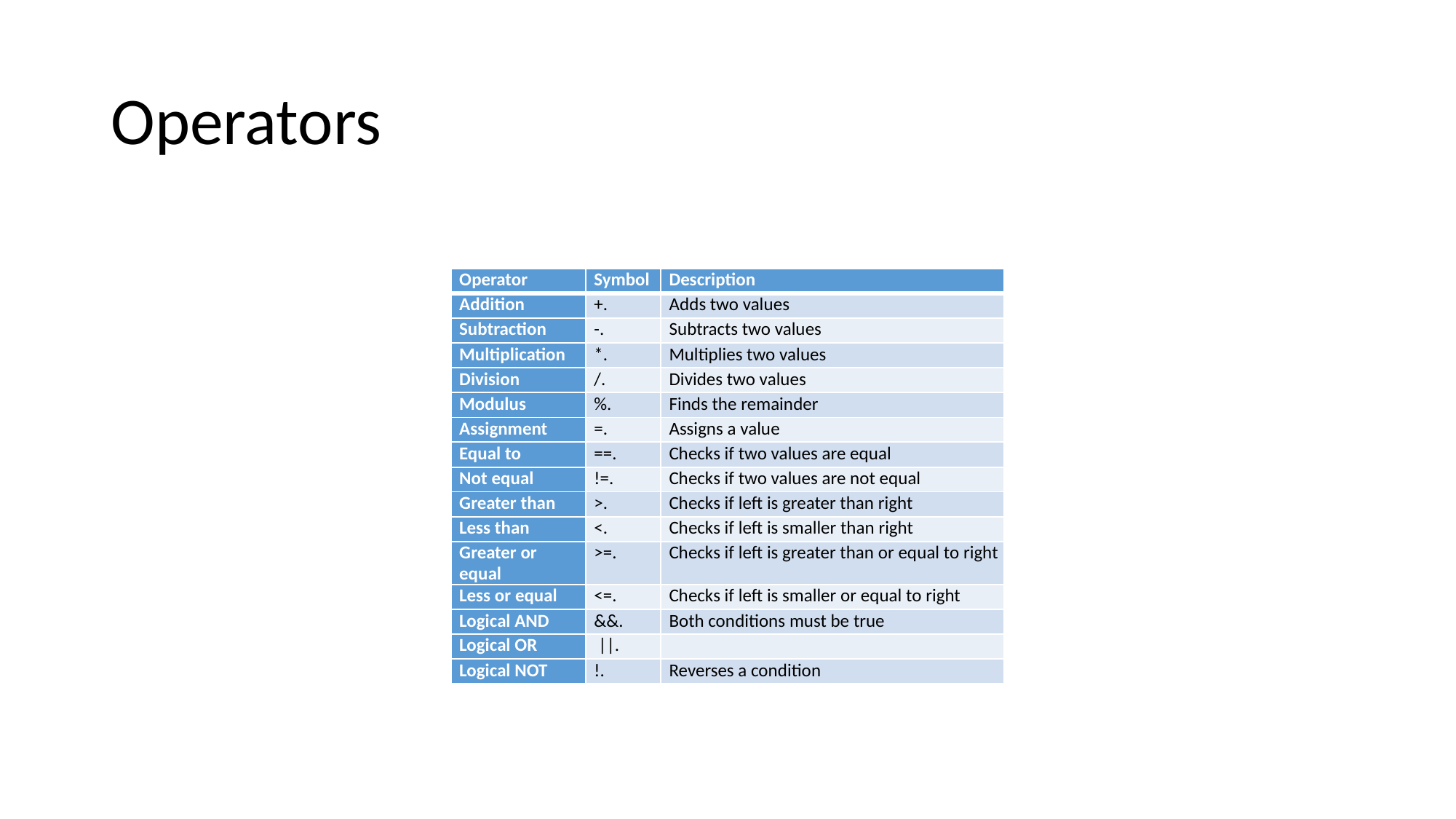

# Operators
| Operator | Symbol | Description |
| --- | --- | --- |
| Addition | +. | Adds two values |
| Subtraction | -. | Subtracts two values |
| Multiplication | \*. | Multiplies two values |
| Division | /. | Divides two values |
| Modulus | %. | Finds the remainder |
| Assignment | =. | Assigns a value |
| Equal to | ==. | Checks if two values are equal |
| Not equal | !=. | Checks if two values are not equal |
| Greater than | >. | Checks if left is greater than right |
| Less than | <. | Checks if left is smaller than right |
| Greater or equal | >=. | Checks if left is greater than or equal to right |
| Less or equal | <=. | Checks if left is smaller or equal to right |
| Logical AND | &&. | Both conditions must be true |
| Logical OR | ||. |  |
| Logical NOT | !. | Reverses a condition |